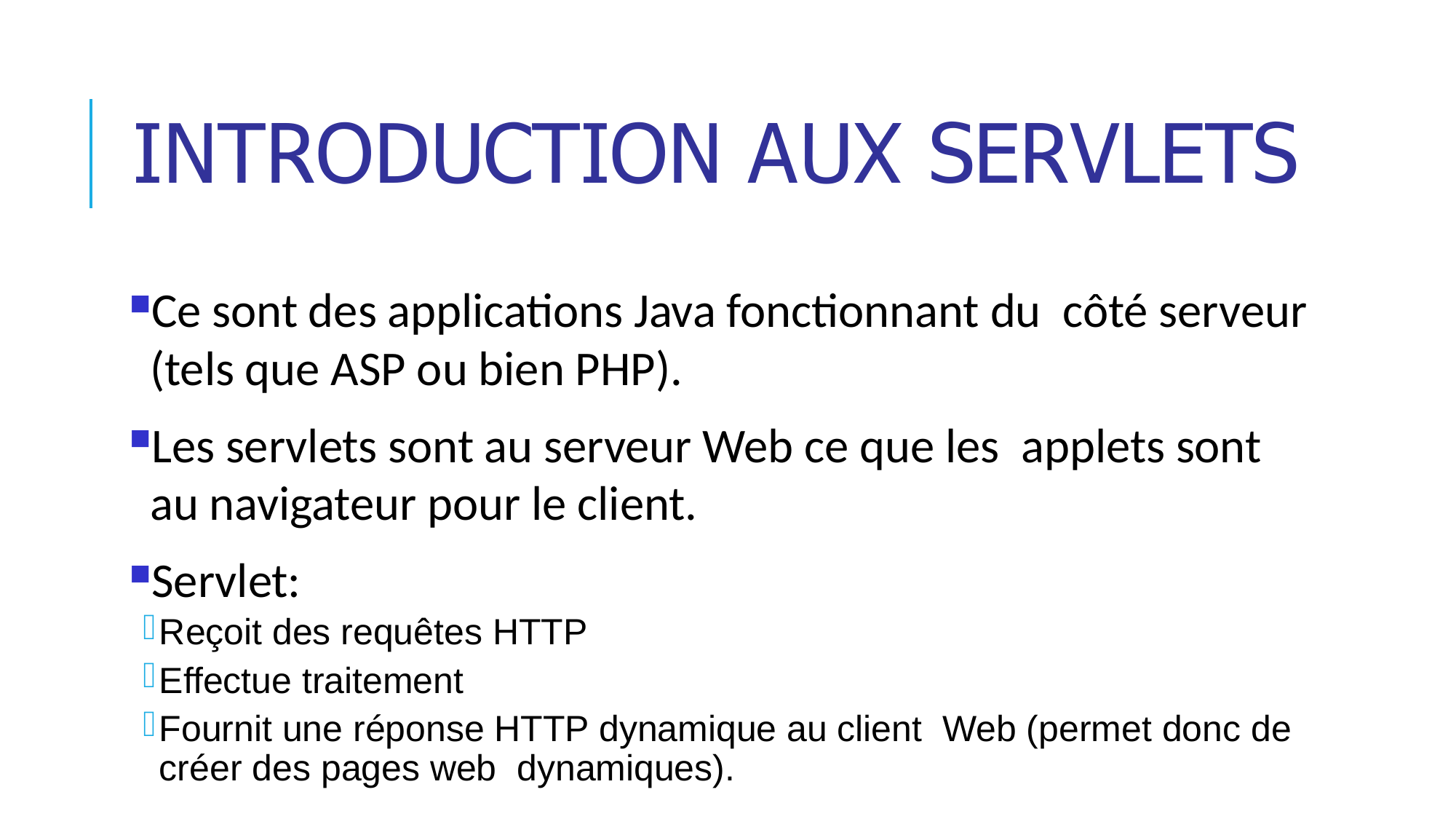

# Introduction aux servlets
Ce sont des applications Java fonctionnant du  côté serveur (tels que ASP ou bien PHP).
Les servlets sont au serveur Web ce que les  applets sont au navigateur pour le client.
Servlet:
Reçoit des requêtes HTTP
Effectue traitement
Fournit une réponse HTTP dynamique au client  Web (permet donc de créer des pages web  dynamiques).